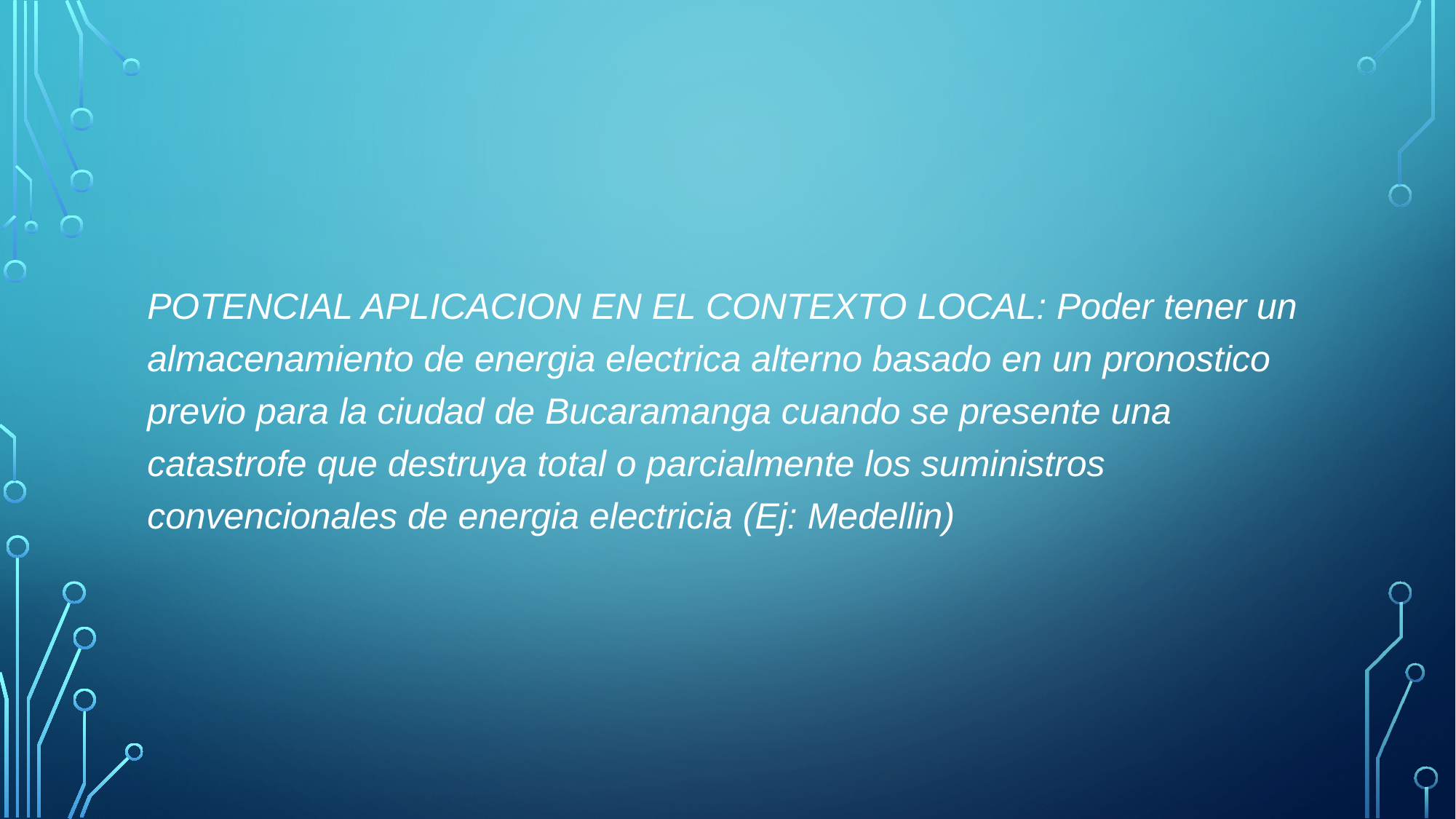

POTENCIAL APLICACION EN EL CONTEXTO LOCAL: Poder tener un almacenamiento de energia electrica alterno basado en un pronostico previo para la ciudad de Bucaramanga cuando se presente una catastrofe que destruya total o parcialmente los suministros convencionales de energia electricia (Ej: Medellin)